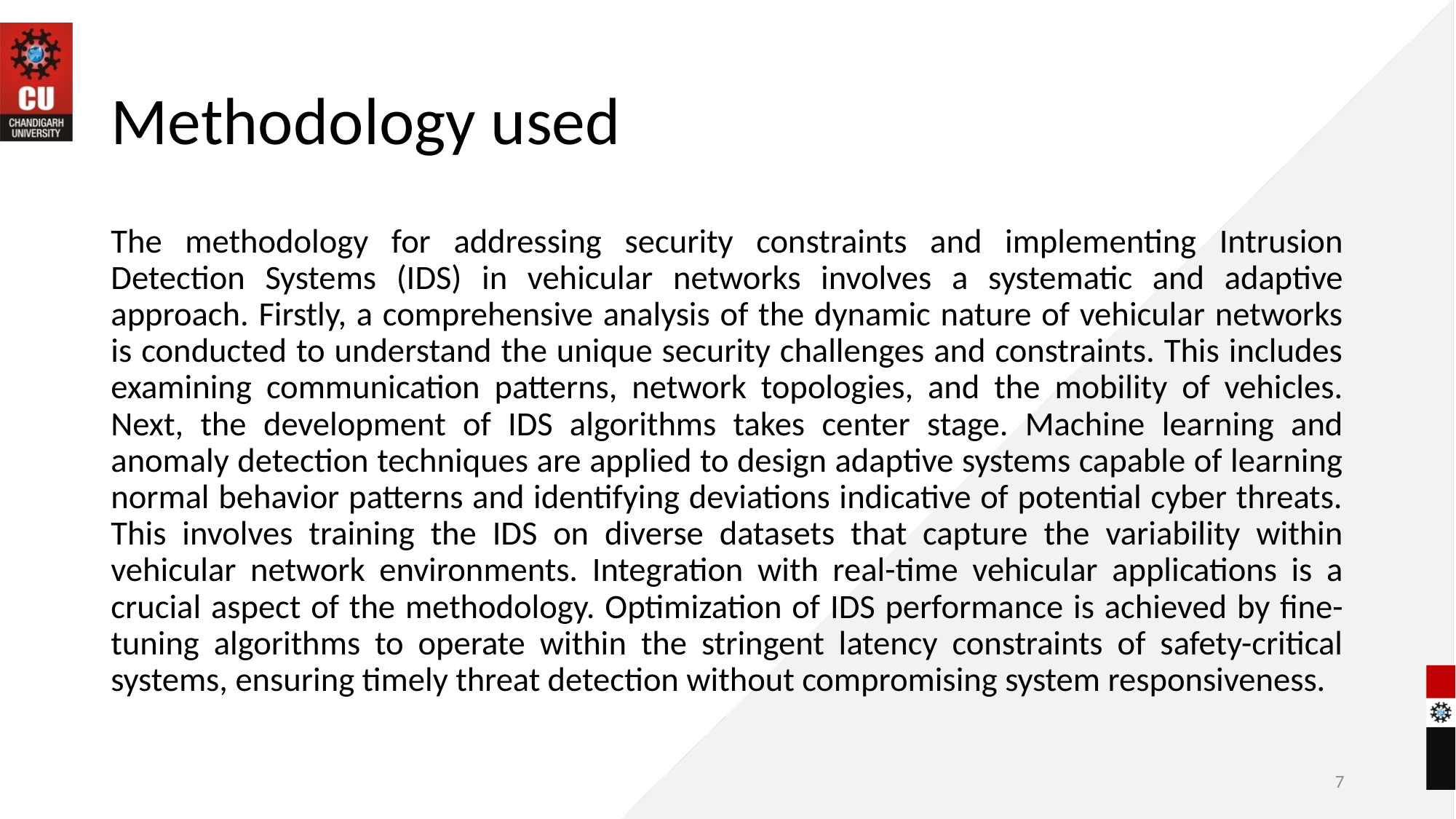

# Methodology used
The methodology for addressing security constraints and implementing Intrusion Detection Systems (IDS) in vehicular networks involves a systematic and adaptive approach. Firstly, a comprehensive analysis of the dynamic nature of vehicular networks is conducted to understand the unique security challenges and constraints. This includes examining communication patterns, network topologies, and the mobility of vehicles. Next, the development of IDS algorithms takes center stage. Machine learning and anomaly detection techniques are applied to design adaptive systems capable of learning normal behavior patterns and identifying deviations indicative of potential cyber threats. This involves training the IDS on diverse datasets that capture the variability within vehicular network environments. Integration with real-time vehicular applications is a crucial aspect of the methodology. Optimization of IDS performance is achieved by fine-tuning algorithms to operate within the stringent latency constraints of safety-critical systems, ensuring timely threat detection without compromising system responsiveness.

7